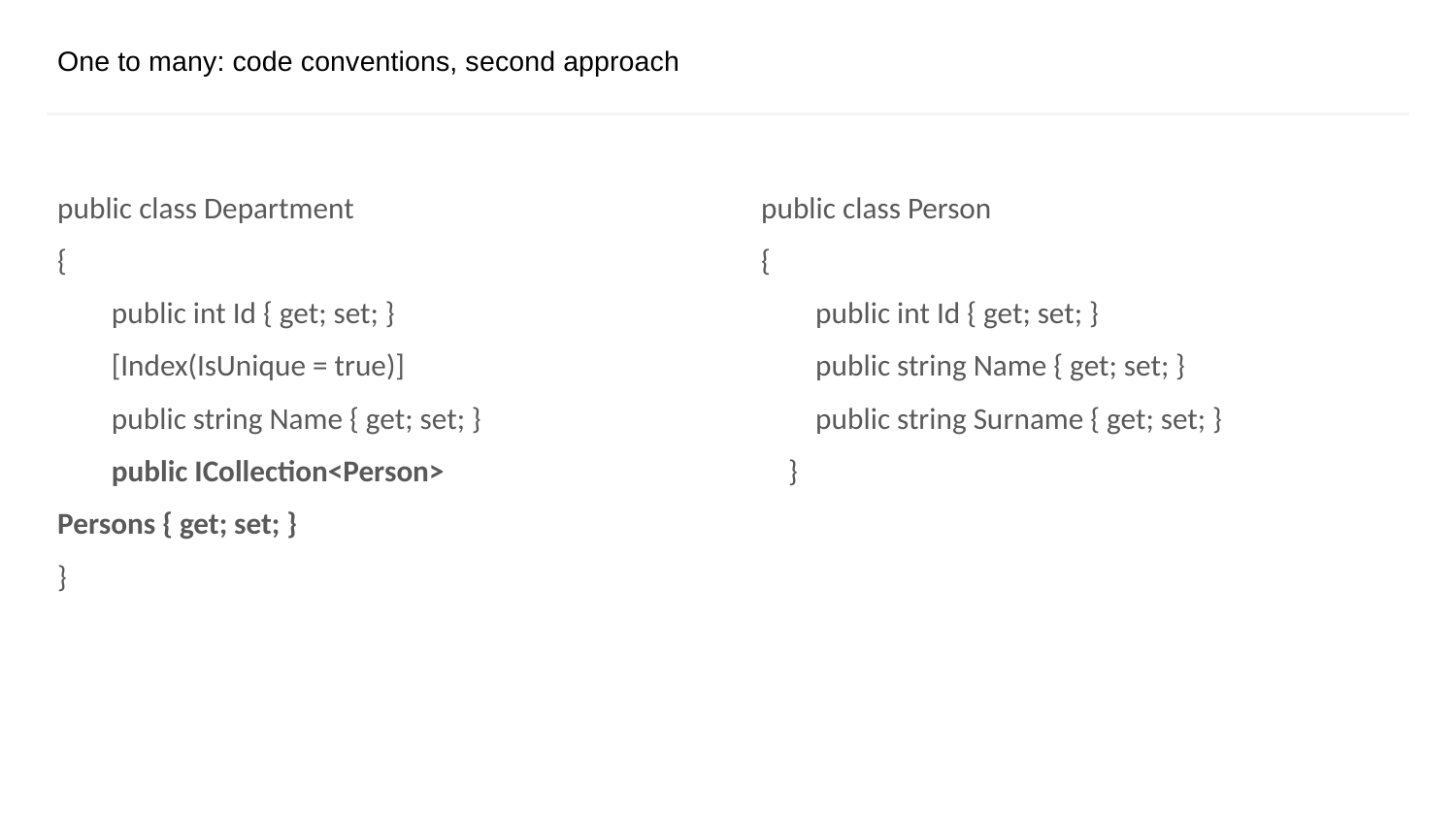

# One to many: code conventions, second approach
public class Department
{
        public int Id { get; set; }
        [Index(IsUnique = true)]
        public string Name { get; set; }
        public ICollection<Person> Persons { get; set; }
}

public class Person
{
        public int Id { get; set; }
        public string Name { get; set; }
        public string Surname { get; set; }
    }

CONFIDENTIAL  |  © 2019 EPAM Systems, Inc.